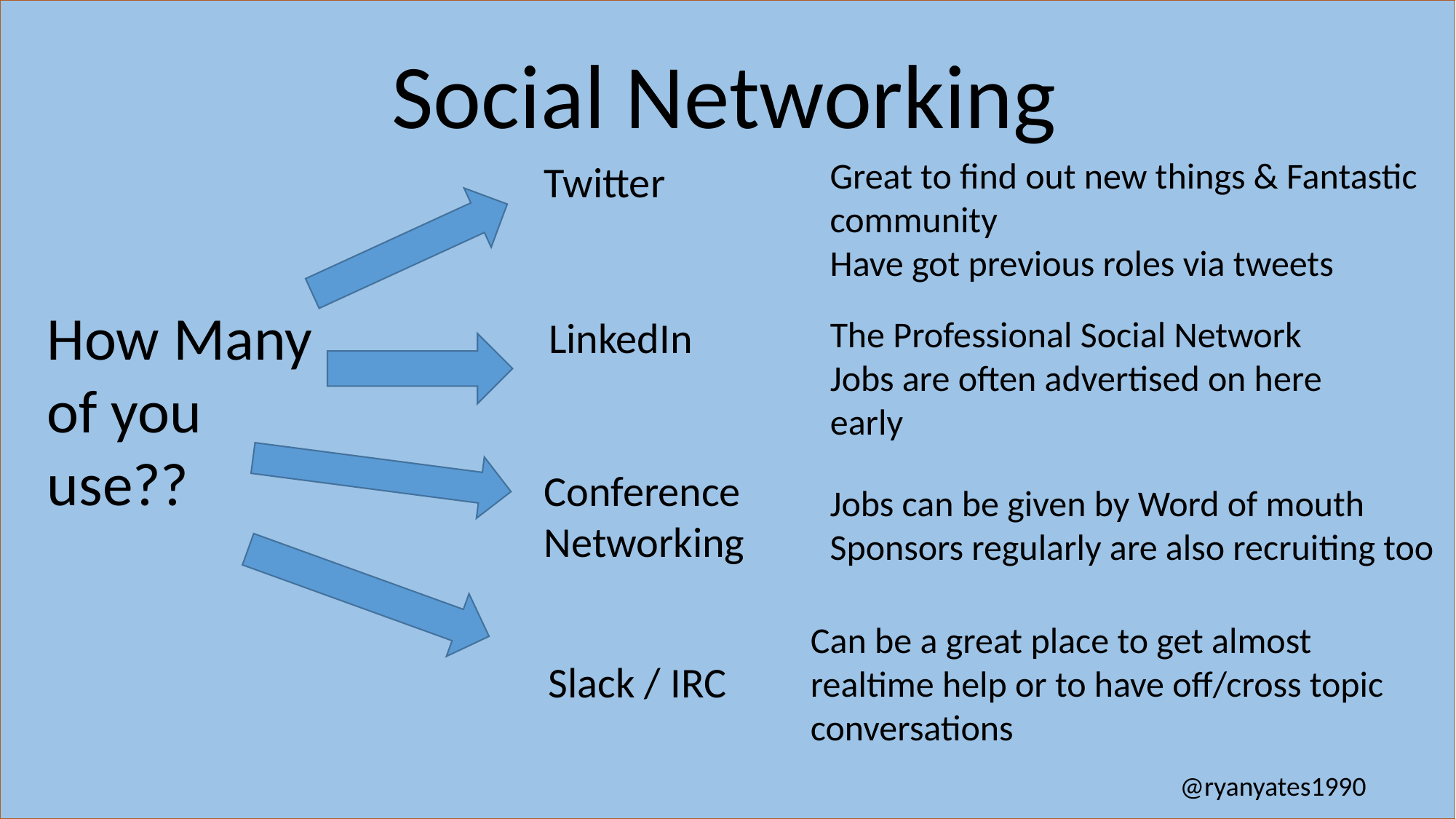

# Social Networking
Great to find out new things & Fantastic community
Have got previous roles via tweets
Twitter

How Many of you use??
LinkedIn
The Professional Social Network
Jobs are often advertised on here early

Conference Networking
Jobs can be given by Word of mouth
Sponsors regularly are also recruiting too

Can be a great place to get almost realtime help or to have off/cross topic conversations
Slack / IRC
@ryanyates1990